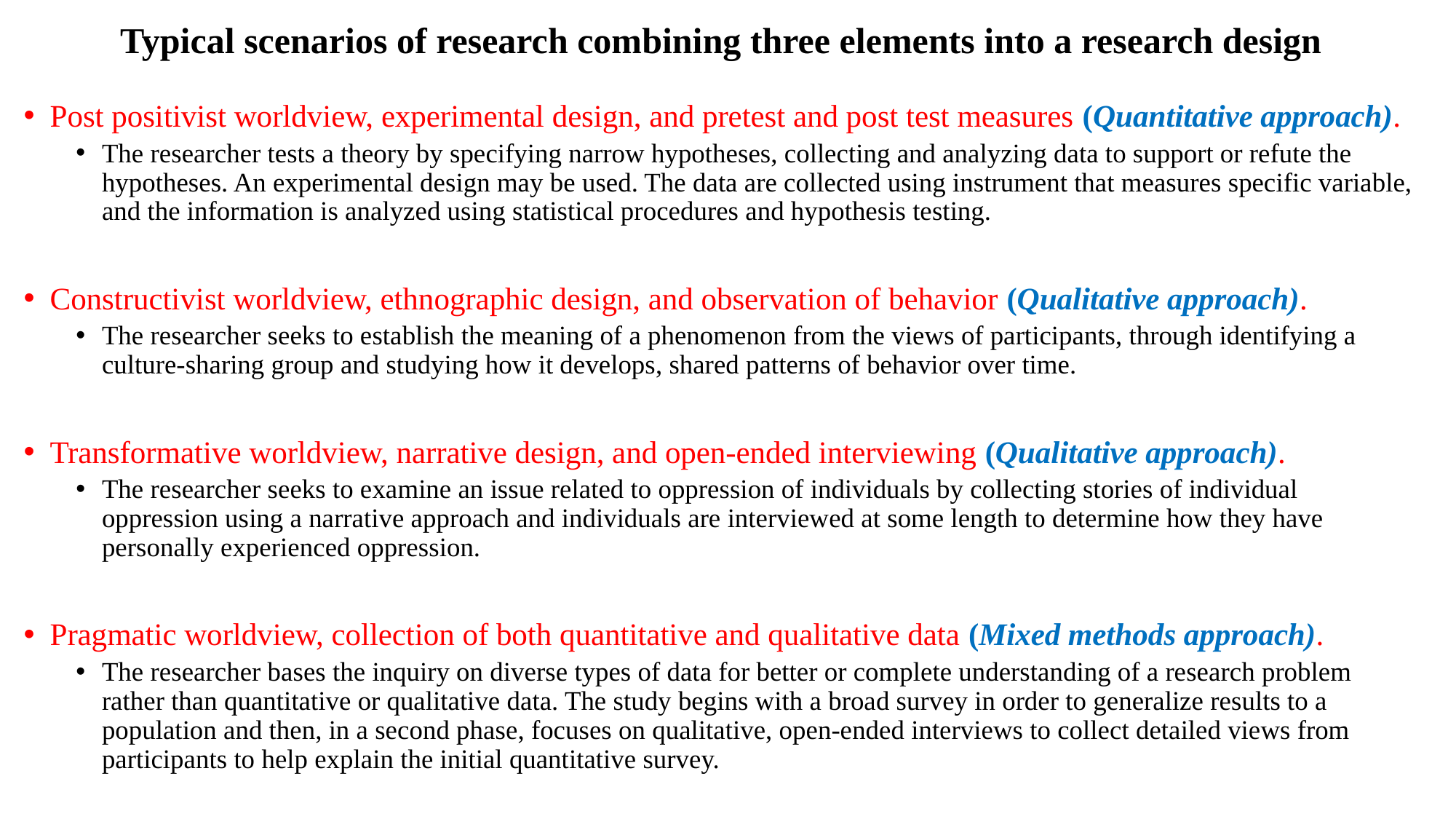

# Typical scenarios of research combining three elements into a research design
Post positivist worldview, experimental design, and pretest and post test measures (Quantitative approach).
The researcher tests a theory by specifying narrow hypotheses, collecting and analyzing data to support or refute the hypotheses. An experimental design may be used. The data are collected using instrument that measures specific variable, and the information is analyzed using statistical procedures and hypothesis testing.

Constructivist worldview, ethnographic design, and observation of behavior (Qualitative approach).
The researcher seeks to establish the meaning of a phenomenon from the views of participants, through identifying a culture-sharing group and studying how it develops, shared patterns of behavior over time.

Transformative worldview, narrative design, and open-ended interviewing (Qualitative approach).
The researcher seeks to examine an issue related to oppression of individuals by collecting stories of individual oppression using a narrative approach and individuals are interviewed at some length to determine how they have personally experienced oppression.

Pragmatic worldview, collection of both quantitative and qualitative data (Mixed methods approach).
The researcher bases the inquiry on diverse types of data for better or complete understanding of a research problem rather than quantitative or qualitative data. The study begins with a broad survey in order to generalize results to a population and then, in a second phase, focuses on qualitative, open-ended interviews to collect detailed views from participants to help explain the initial quantitative survey.